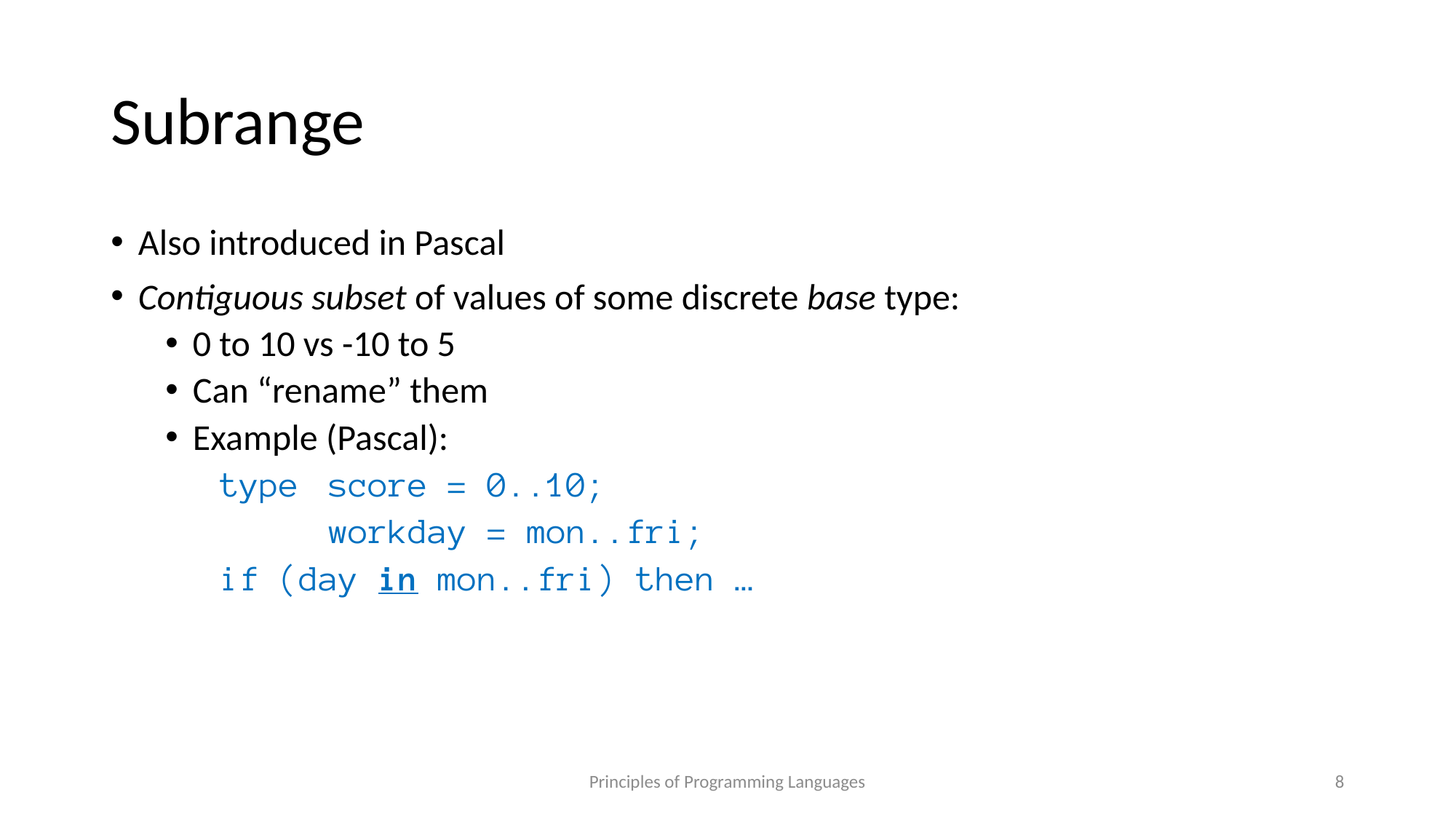

# Subrange
Also introduced in Pascal
Contiguous subset of values of some discrete base type:
0 to 10 vs -10 to 5
Can “rename” them
Example (Pascal):
type 	score = 0..10;
	workday = mon..fri;
if (day in mon..fri) then …
Principles of Programming Languages
8